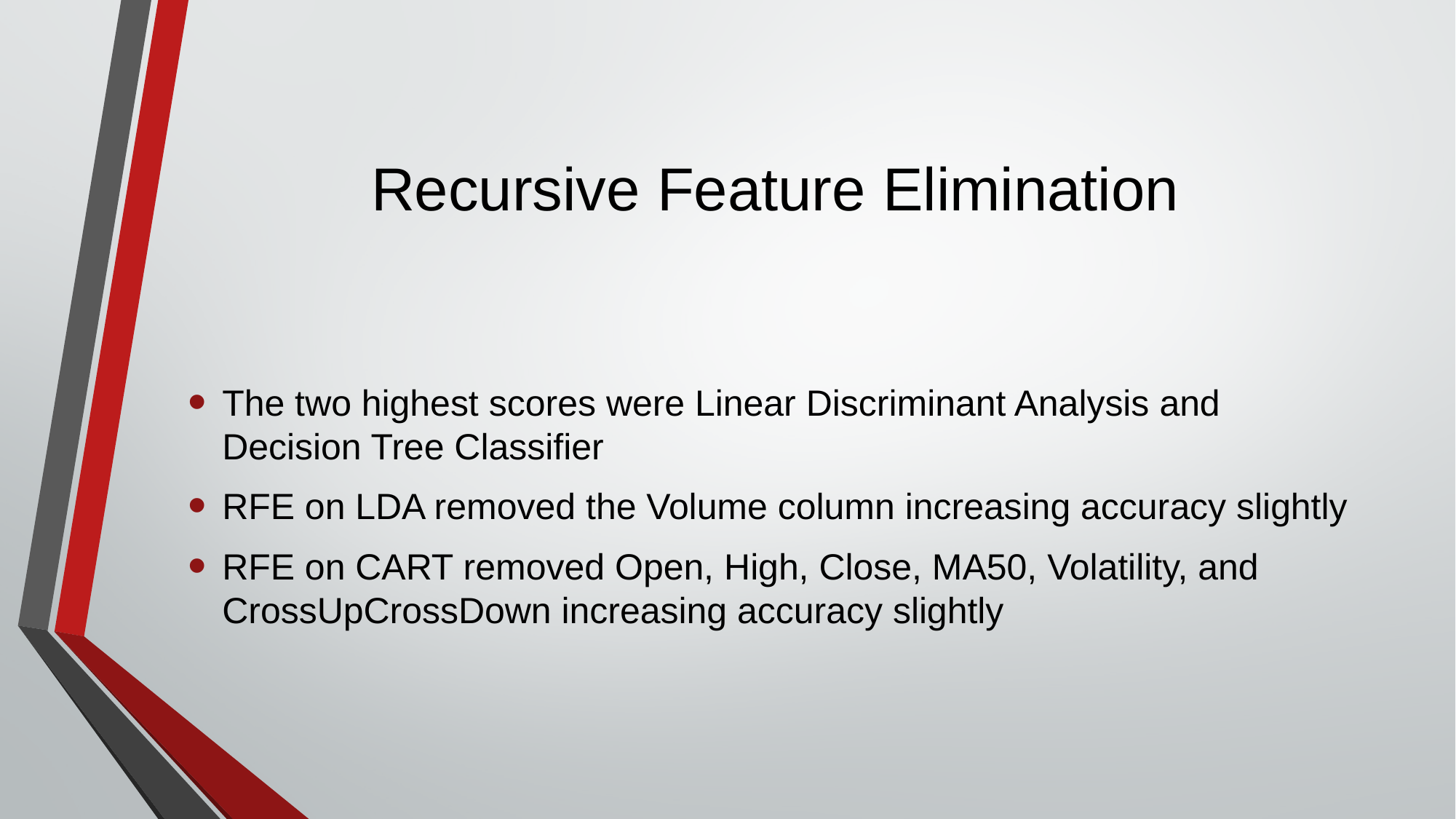

# Recursive Feature Elimination
The two highest scores were Linear Discriminant Analysis and Decision Tree Classifier
RFE on LDA removed the Volume column increasing accuracy slightly
RFE on CART removed Open, High, Close, MA50, Volatility, and CrossUpCrossDown increasing accuracy slightly